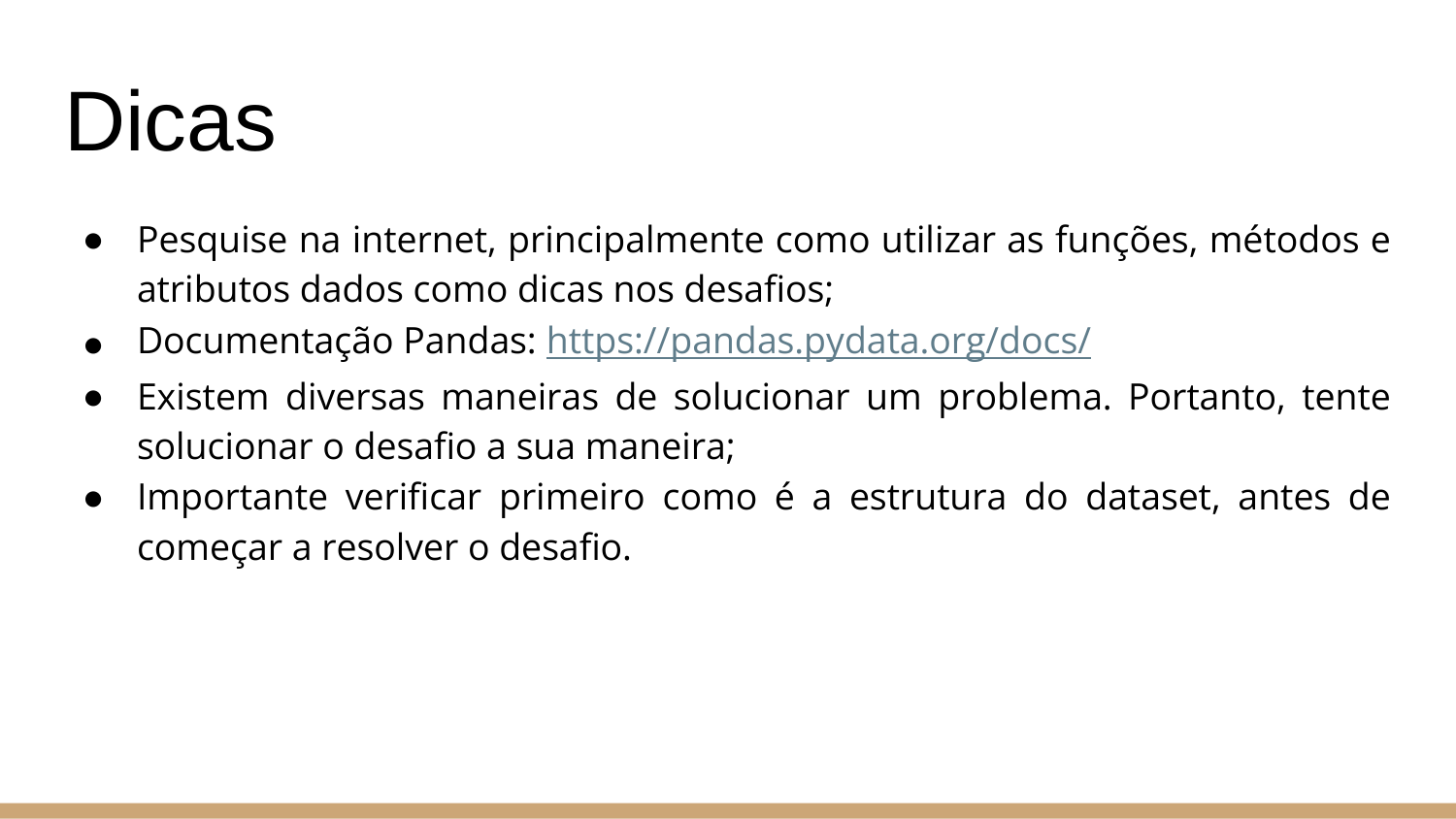

# Dicas
Pesquise na internet, principalmente como utilizar as funções, métodos e atributos dados como dicas nos desafios;
Documentação Pandas: https://pandas.pydata.org/docs/
Existem diversas maneiras de solucionar um problema. Portanto, tente solucionar o desafio a sua maneira;
Importante verificar primeiro como é a estrutura do dataset, antes de começar a resolver o desafio.